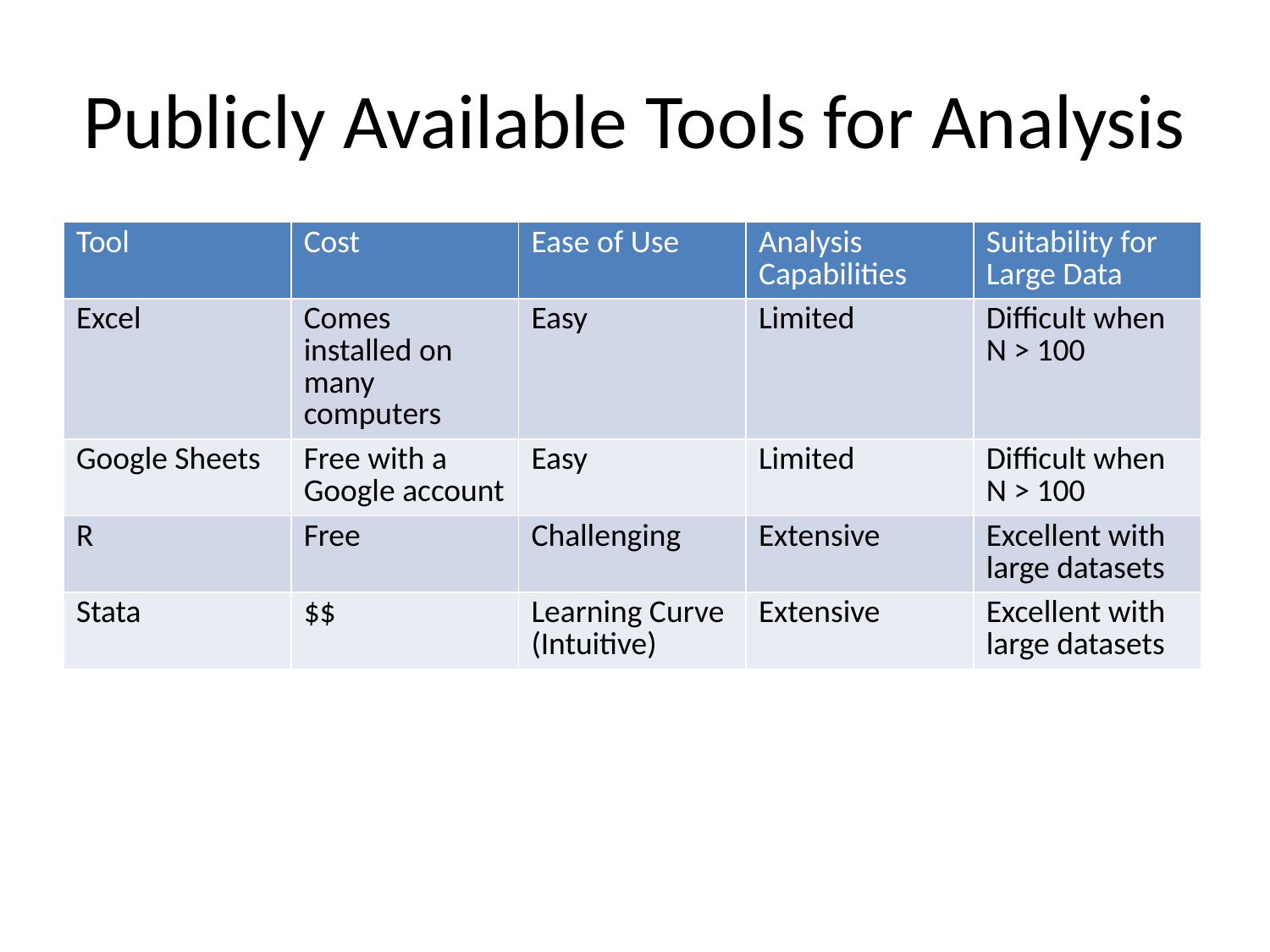

# Publicly Available Tools for Analysis
| Tool | Cost | Ease of Use | Analysis Capabilities | Suitability for Large Data |
| --- | --- | --- | --- | --- |
| Excel | Comes installed on many computers | Easy | Limited | Difficult when N > 100 |
| Google Sheets | Free with a Google account | Easy | Limited | Difficult when N > 100 |
| R | Free | Challenging | Extensive | Excellent with large datasets |
| Stata | $$ | Learning Curve (Intuitive) | Extensive | Excellent with large datasets |